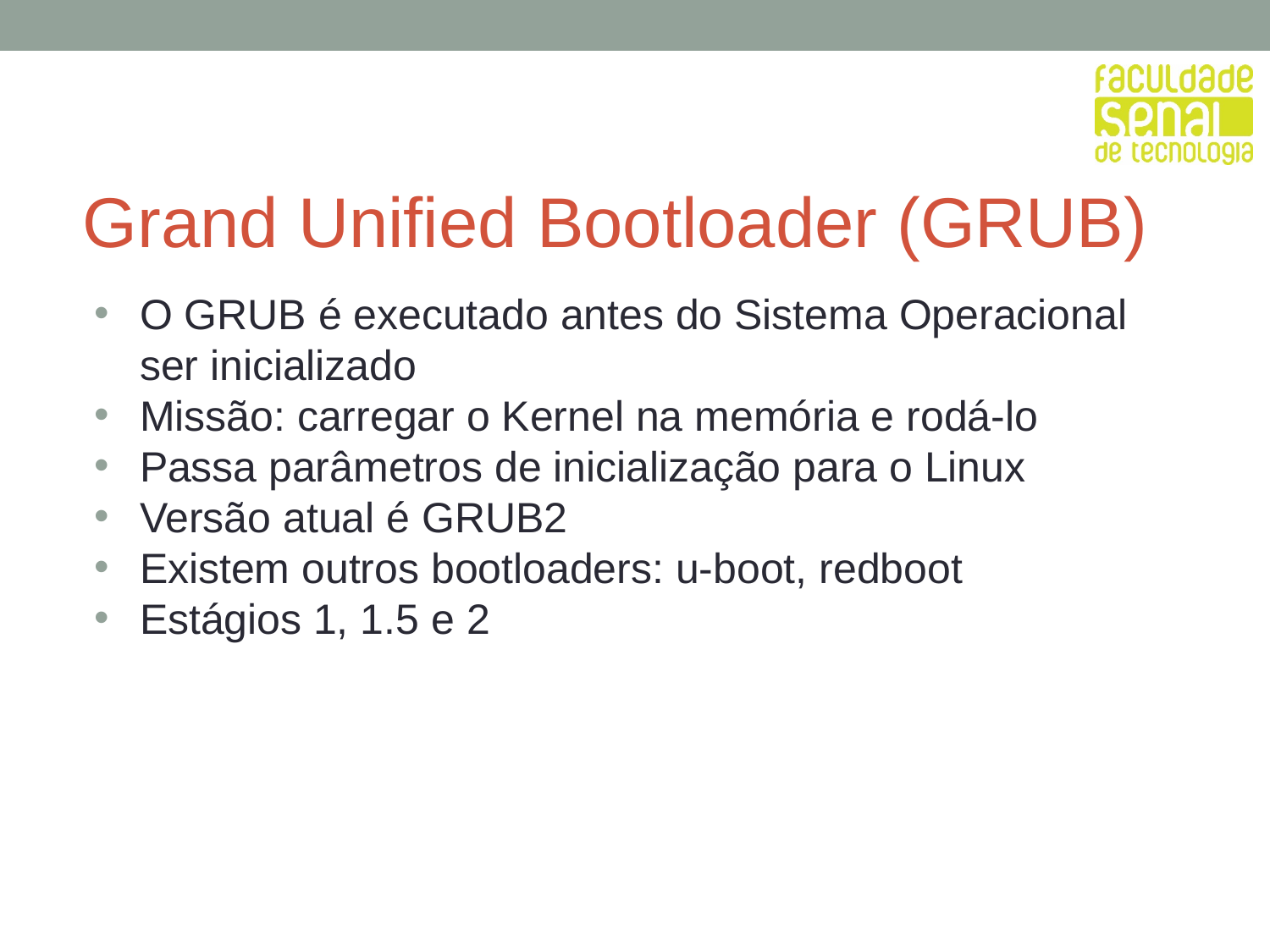

# Grand Unified Bootloader (GRUB)
O GRUB é executado antes do Sistema Operacional ser inicializado
Missão: carregar o Kernel na memória e rodá-lo
Passa parâmetros de inicialização para o Linux
Versão atual é GRUB2
Existem outros bootloaders: u-boot, redboot
Estágios 1, 1.5 e 2